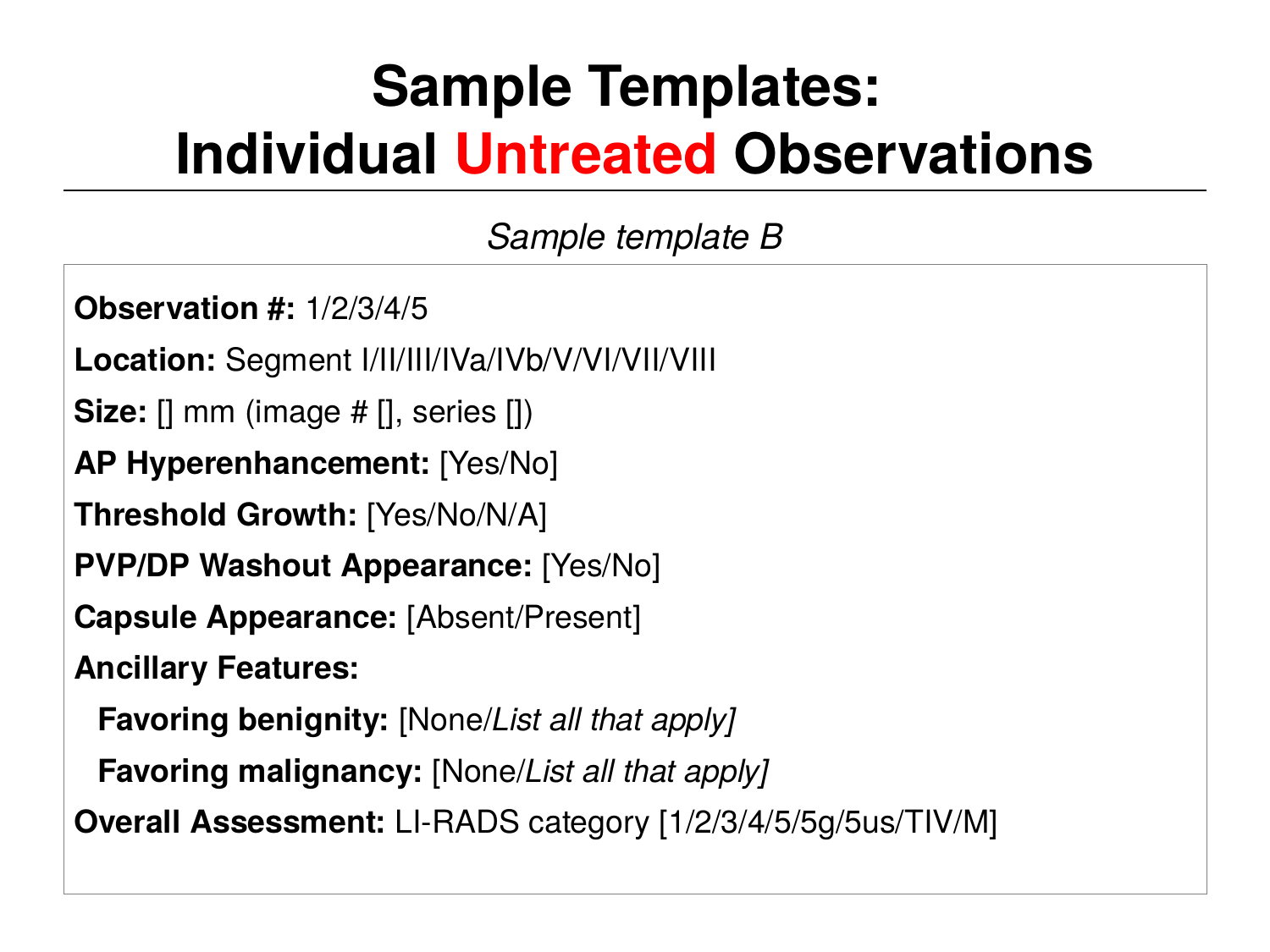

# Sample Templates: Individual Untreated Observations
| Sample template B |
| --- |
| Observation #: 1/2/3/4/5 Location: Segment I/II/III/IVa/IVb/V/VI/VII/VIII Size: [] mm (image # [], series []) AP Hyperenhancement: [Yes/No] Threshold Growth: [Yes/No/N/A] PVP/DP Washout Appearance: [Yes/No] Capsule Appearance: [Absent/Present] Ancillary Features: Favoring benignity: [None/List all that apply] Favoring malignancy: [None/List all that apply] Overall Assessment: LI-RADS category [1/2/3/4/5/5g/5us/TIV/M] |